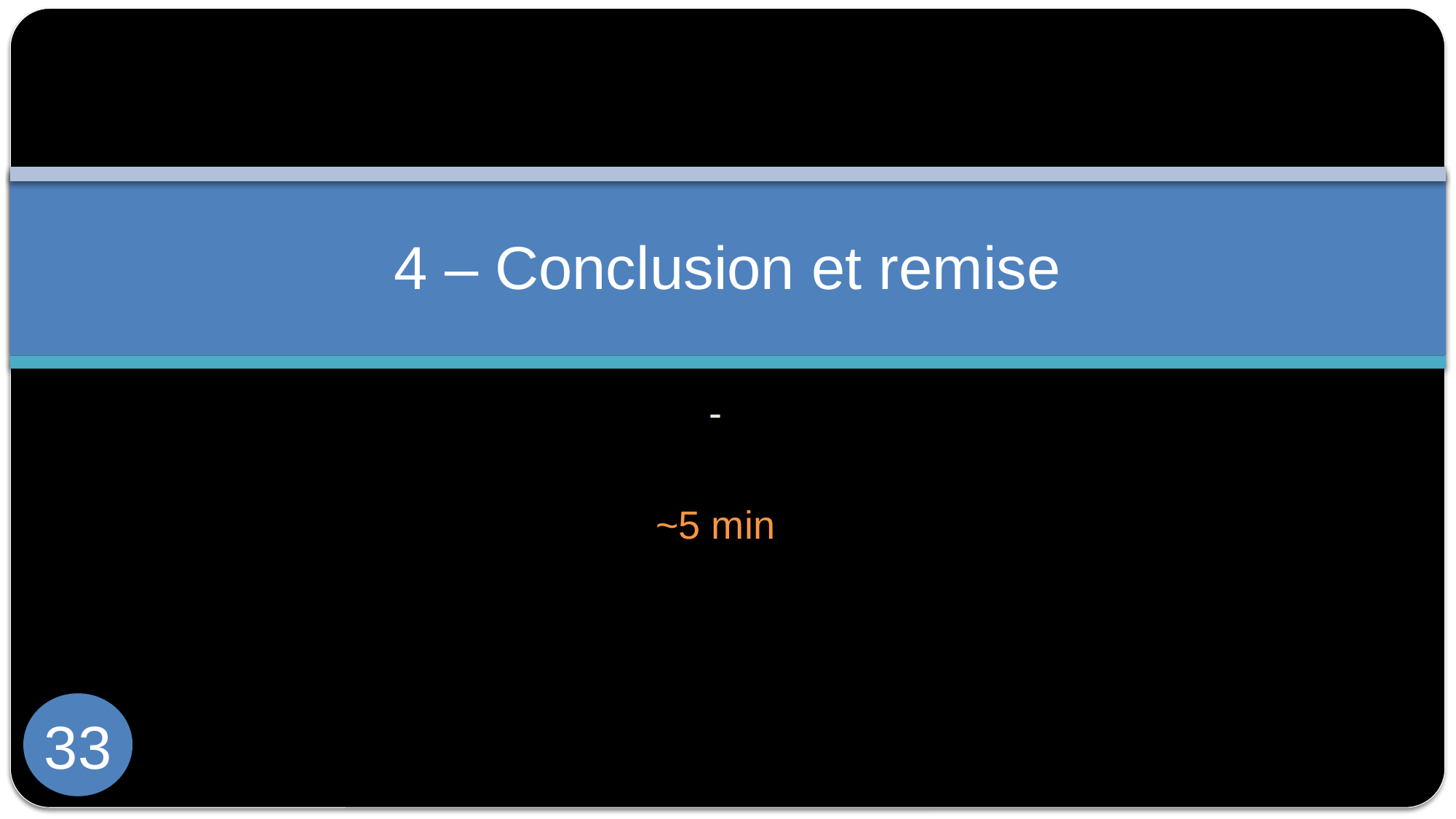

# 4 – Conclusion et remise
-

~5 min
33